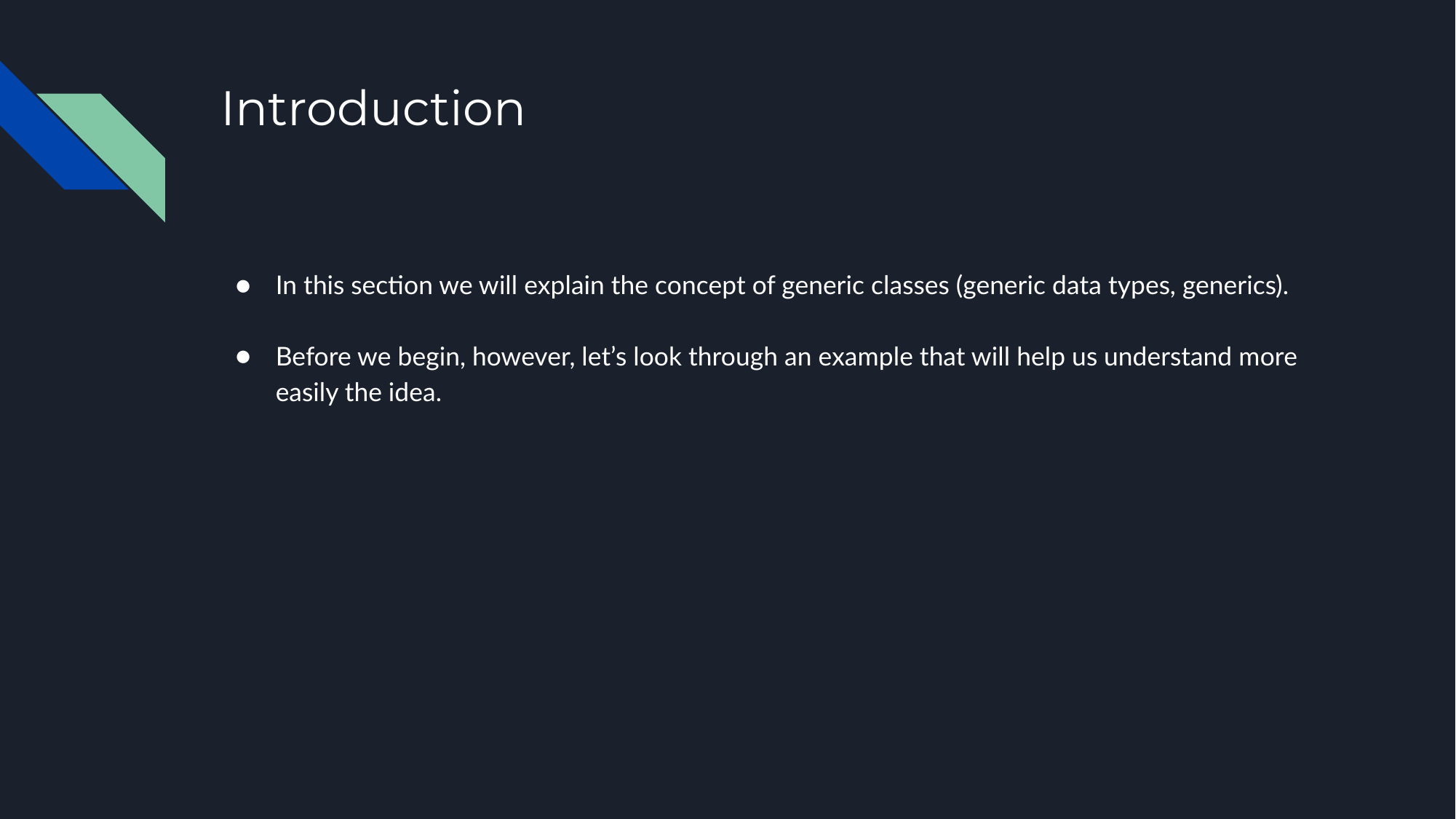

# Introduction
In this section we will explain the concept of generic classes (generic data types, generics).

Before we begin, however, let’s look through an example that will help us understand more easily the idea.